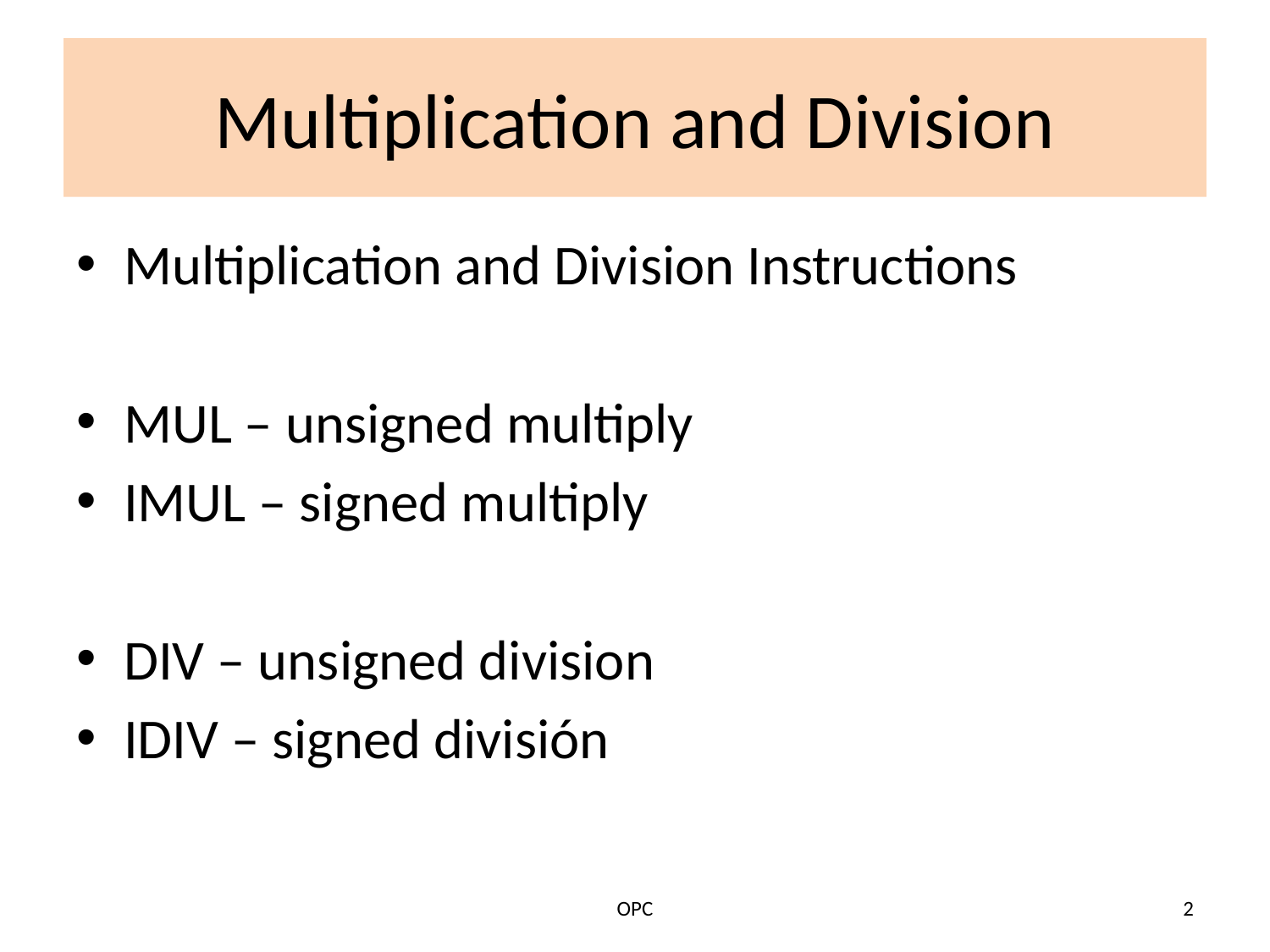

# Multiplication and Division
Multiplication and Division Instructions

MUL – unsigned multiply
IMUL – signed multiply

DIV – unsigned division
IDIV – signed división

OPC
2